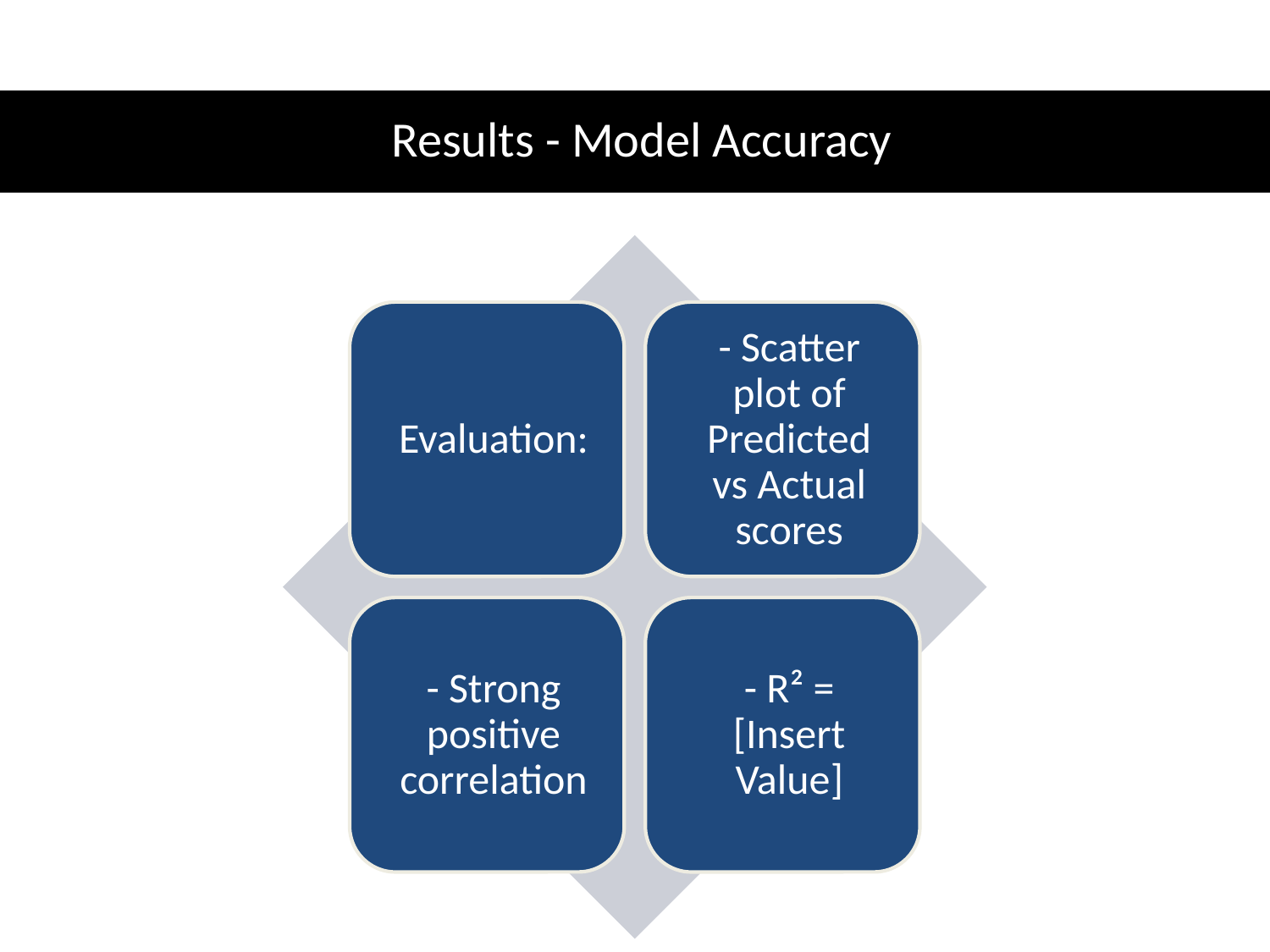

# Results - Model Accuracy

Evaluation:
- Scatter plot of Predicted vs Actual scores
- Strong positive correlation
- R² = [Insert Value]